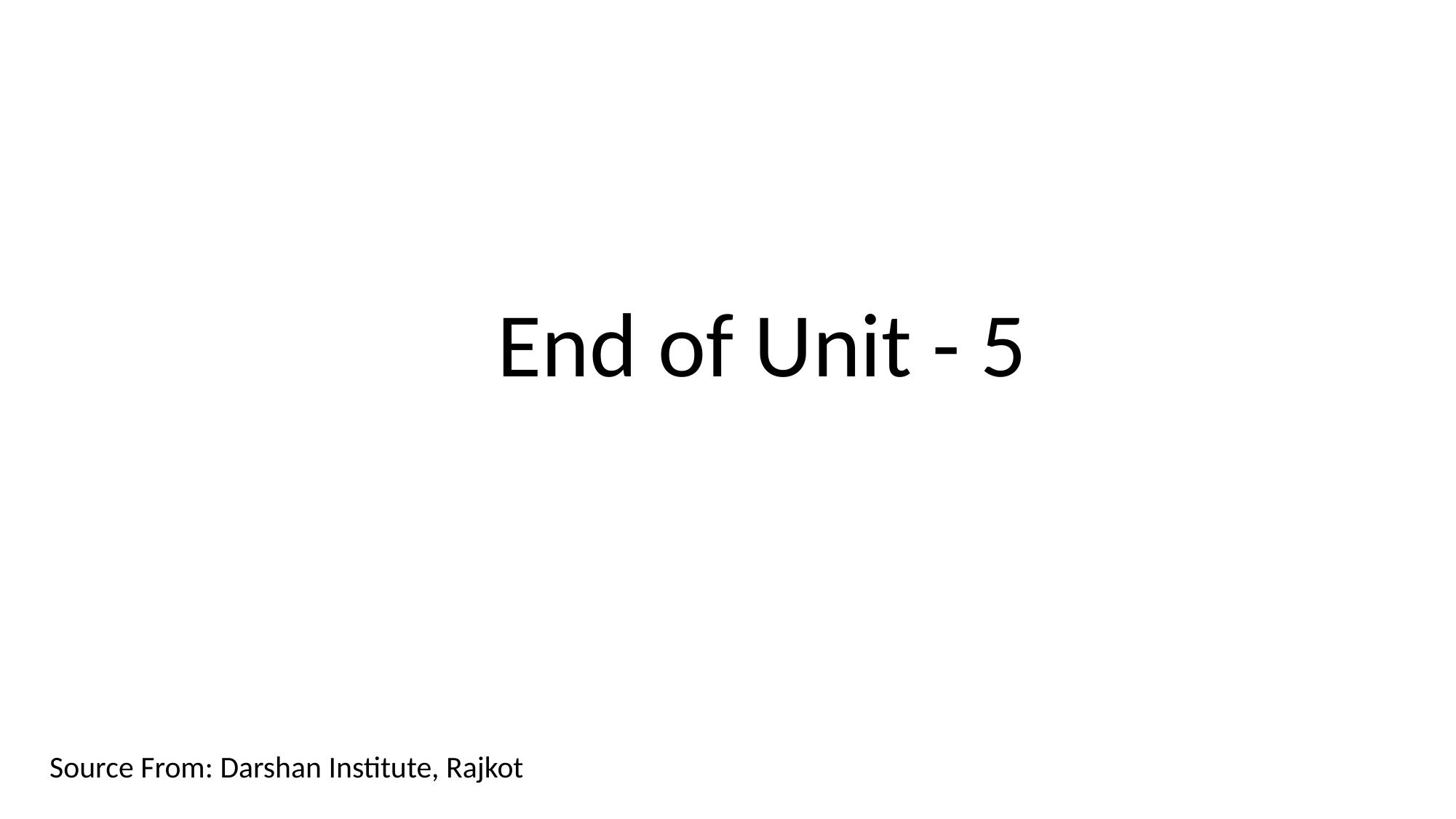

End of Unit - 5
Source From: Darshan Institute, Rajkot